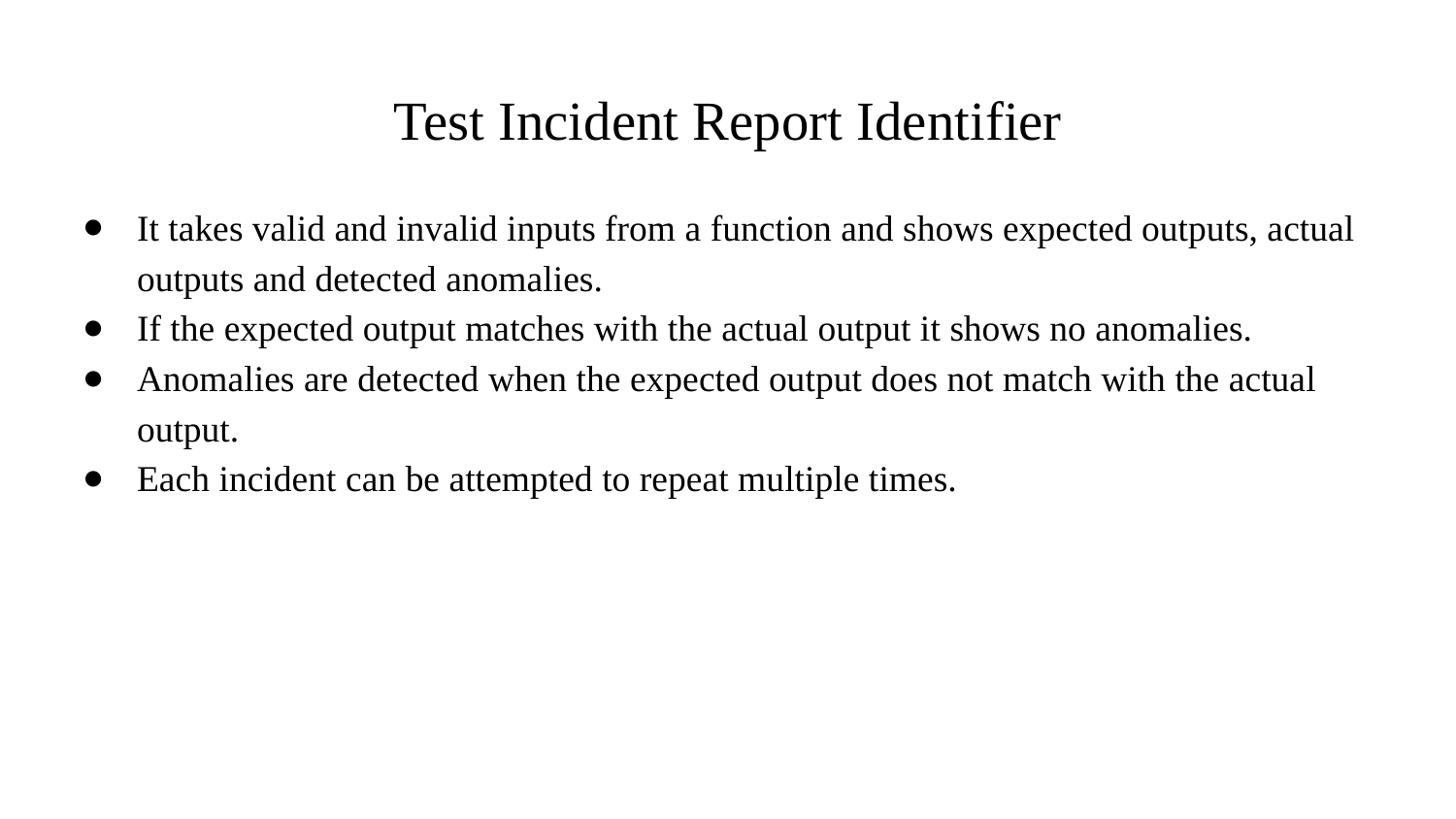

# Test Incident Report Identifier
It takes valid and invalid inputs from a function and shows expected outputs, actual outputs and detected anomalies.
If the expected output matches with the actual output it shows no anomalies.
Anomalies are detected when the expected output does not match with the actual output.
Each incident can be attempted to repeat multiple times.